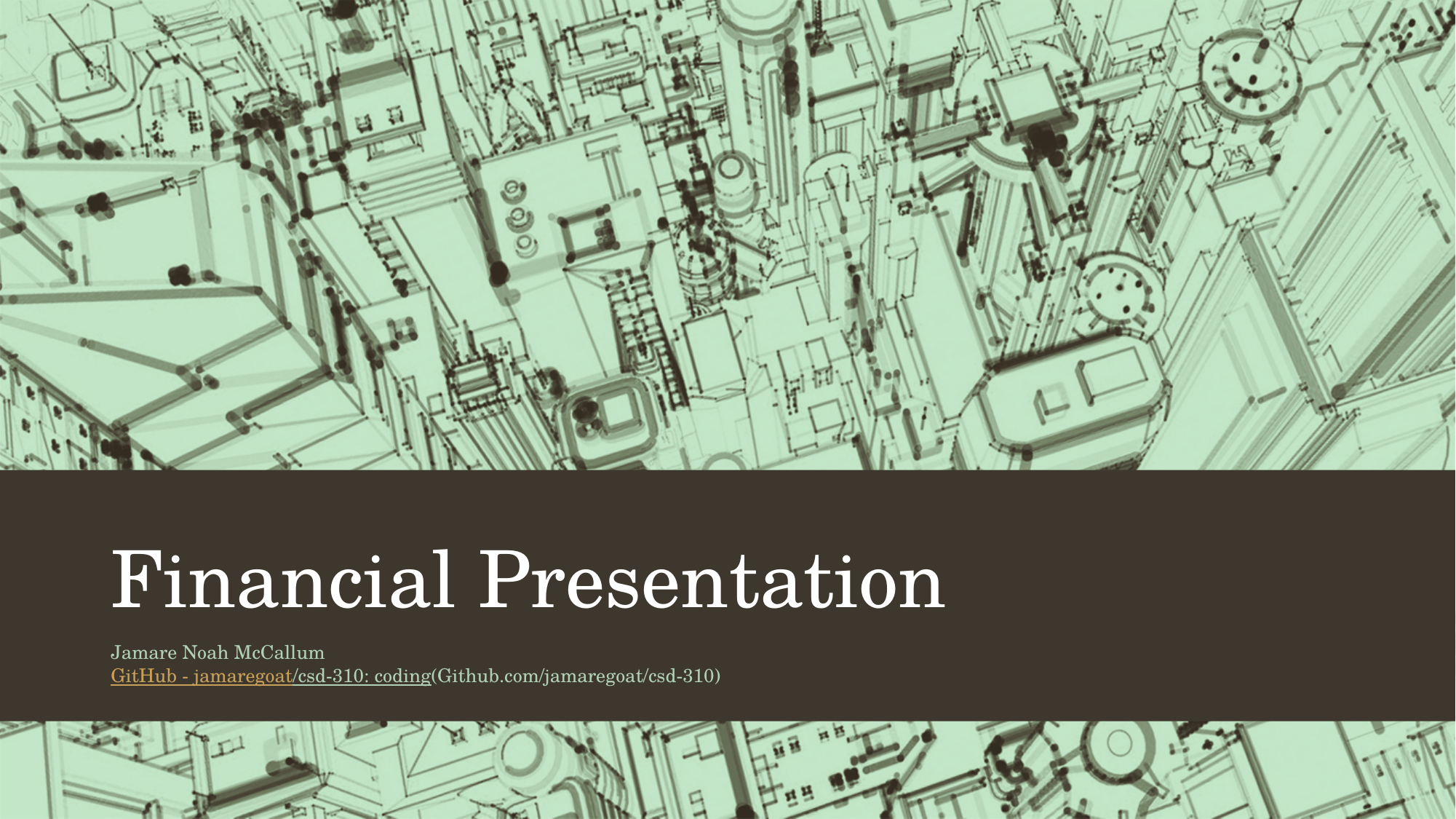

# Financial Presentation
Jamare Noah McCallum
GitHub - jamaregoat/csd-310: coding(Github.com/jamaregoat/csd-310)